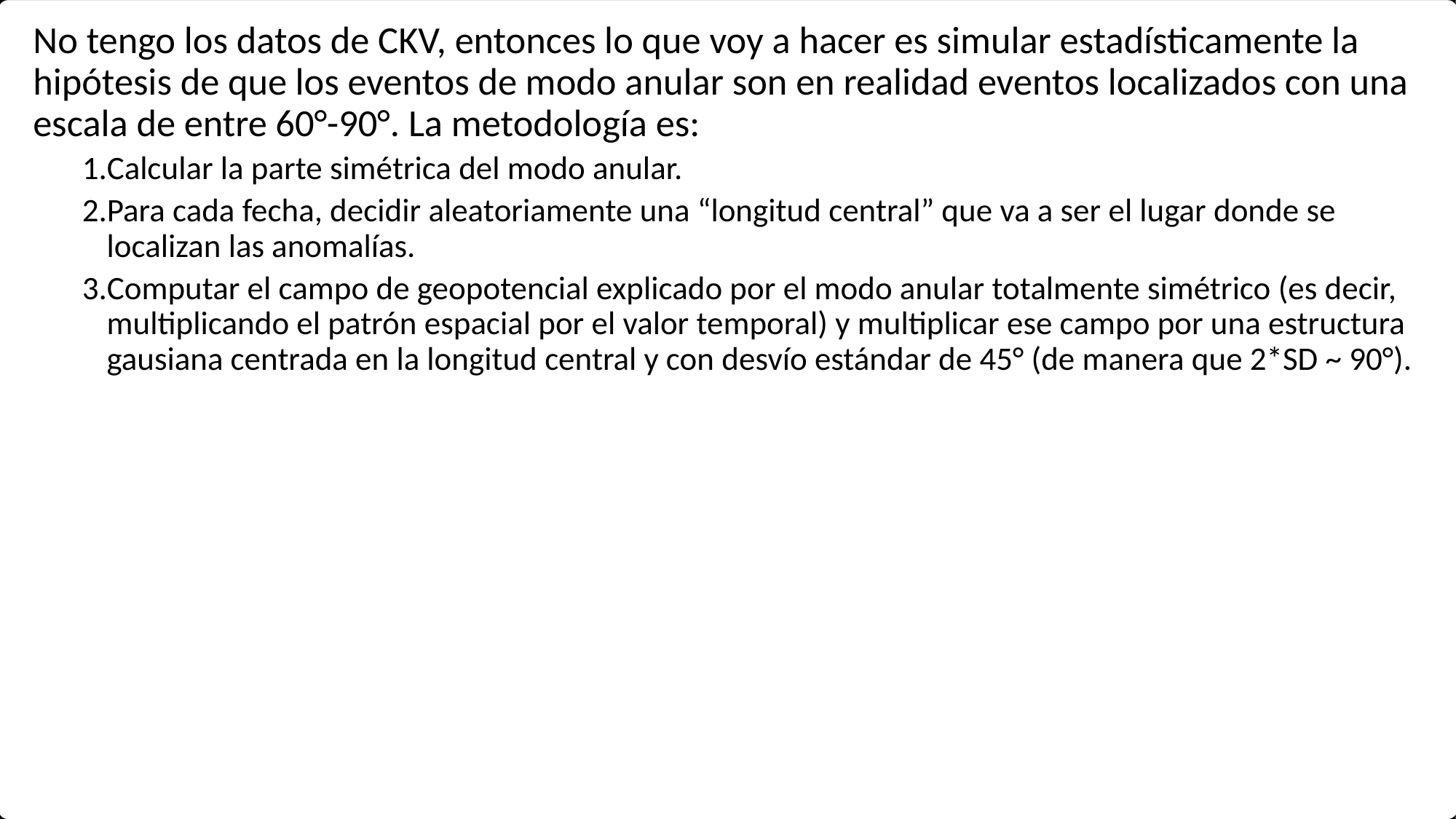

No tengo los datos de CKV, entonces lo que voy a hacer es simular estadísticamente la hipótesis de que los eventos de modo anular son en realidad eventos localizados con una escala de entre 60°-90°. La metodología es:
Calcular la parte simétrica del modo anular.
Para cada fecha, decidir aleatoriamente una “longitud central” que va a ser el lugar donde se localizan las anomalías.
Computar el campo de geopotencial explicado por el modo anular totalmente simétrico (es decir, multiplicando el patrón espacial por el valor temporal) y multiplicar ese campo por una estructura gausiana centrada en la longitud central y con desvío estándar de 45° (de manera que 2*SD ~ 90°).